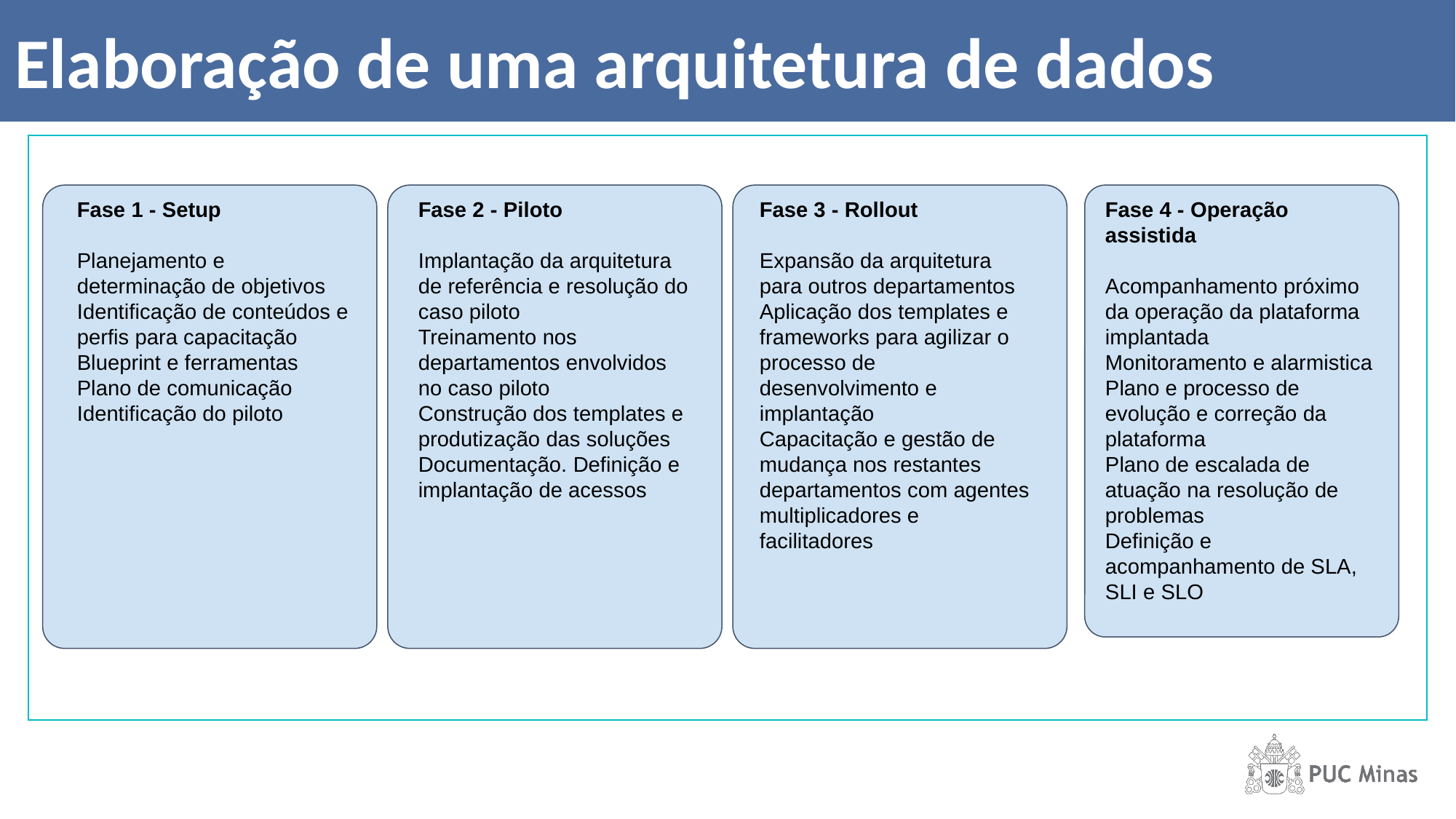

# Elaboração de uma arquitetura de dados

Fase 1 - Setup

Planejamento e determinação de objetivos
Identificação de conteúdos e perfis para capacitação
Blueprint e ferramentas
Plano de comunicação
Identificação do piloto
Fase 2 - Piloto

Implantação da arquitetura de referência e resolução do caso piloto
Treinamento nos departamentos envolvidos no caso piloto
Construção dos templates e produtização das soluções
Documentação. Definição e implantação de acessos
Fase 3 - Rollout

Expansão da arquitetura para outros departamentos
Aplicação dos templates e frameworks para agilizar o processo de desenvolvimento e implantação
Capacitação e gestão de mudança nos restantes departamentos com agentes multiplicadores e facilitadores
Fase 4 - Operação assistida

Acompanhamento próximo da operação da plataforma implantada
Monitoramento e alarmistica
Plano e processo de evolução e correção da plataforma
Plano de escalada de atuação na resolução de problemas
Definição e acompanhamento de SLA, SLI e SLO